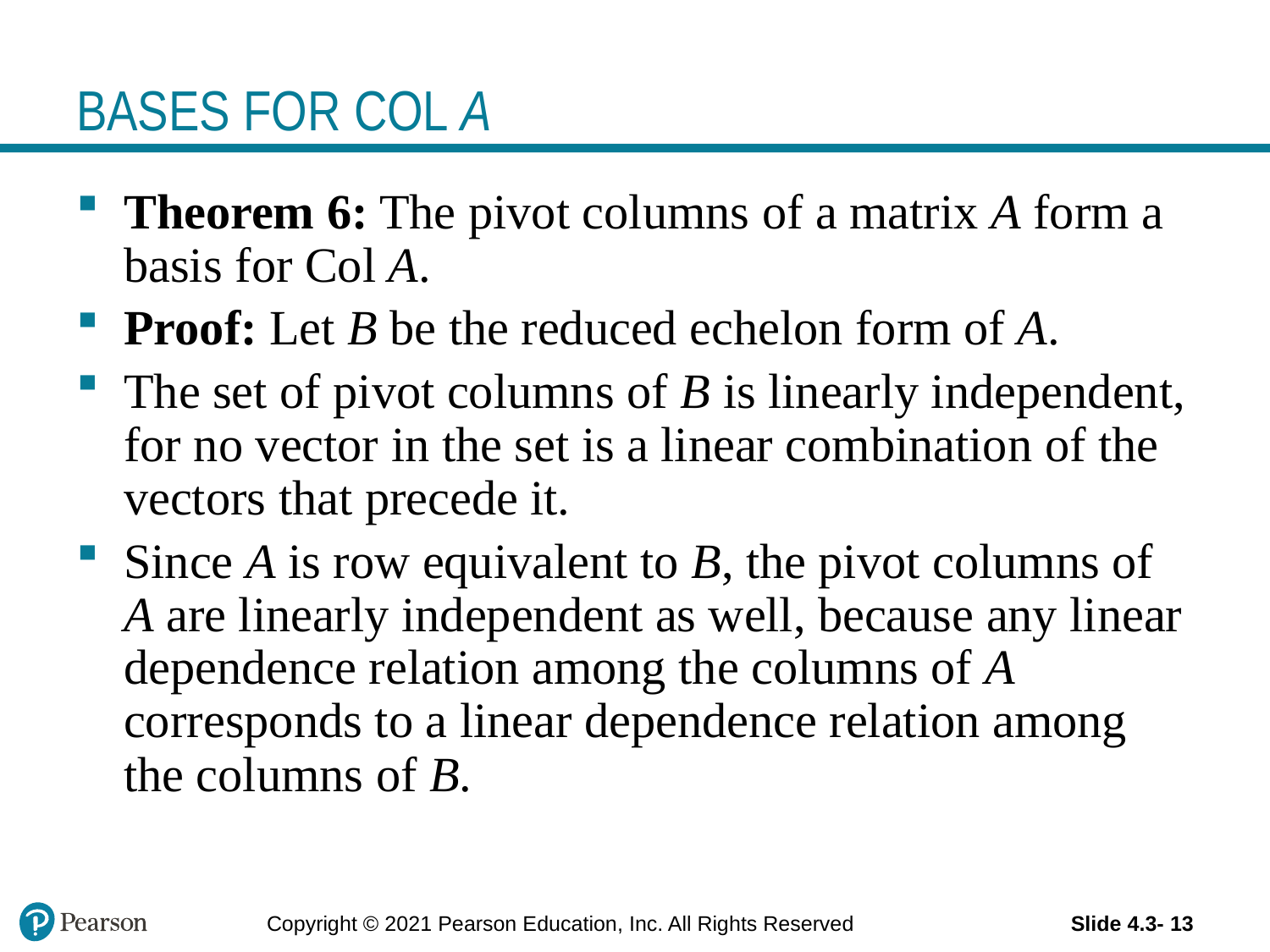

# BASES FOR COL A
Theorem 6: The pivot columns of a matrix A form a basis for Col A.
Proof: Let B be the reduced echelon form of A.
The set of pivot columns of B is linearly independent, for no vector in the set is a linear combination of the vectors that precede it.
Since A is row equivalent to B, the pivot columns of A are linearly independent as well, because any linear dependence relation among the columns of A corresponds to a linear dependence relation among the columns of B.
Copyright © 2021 Pearson Education, Inc. All Rights Reserved
Slide 4.3- 13